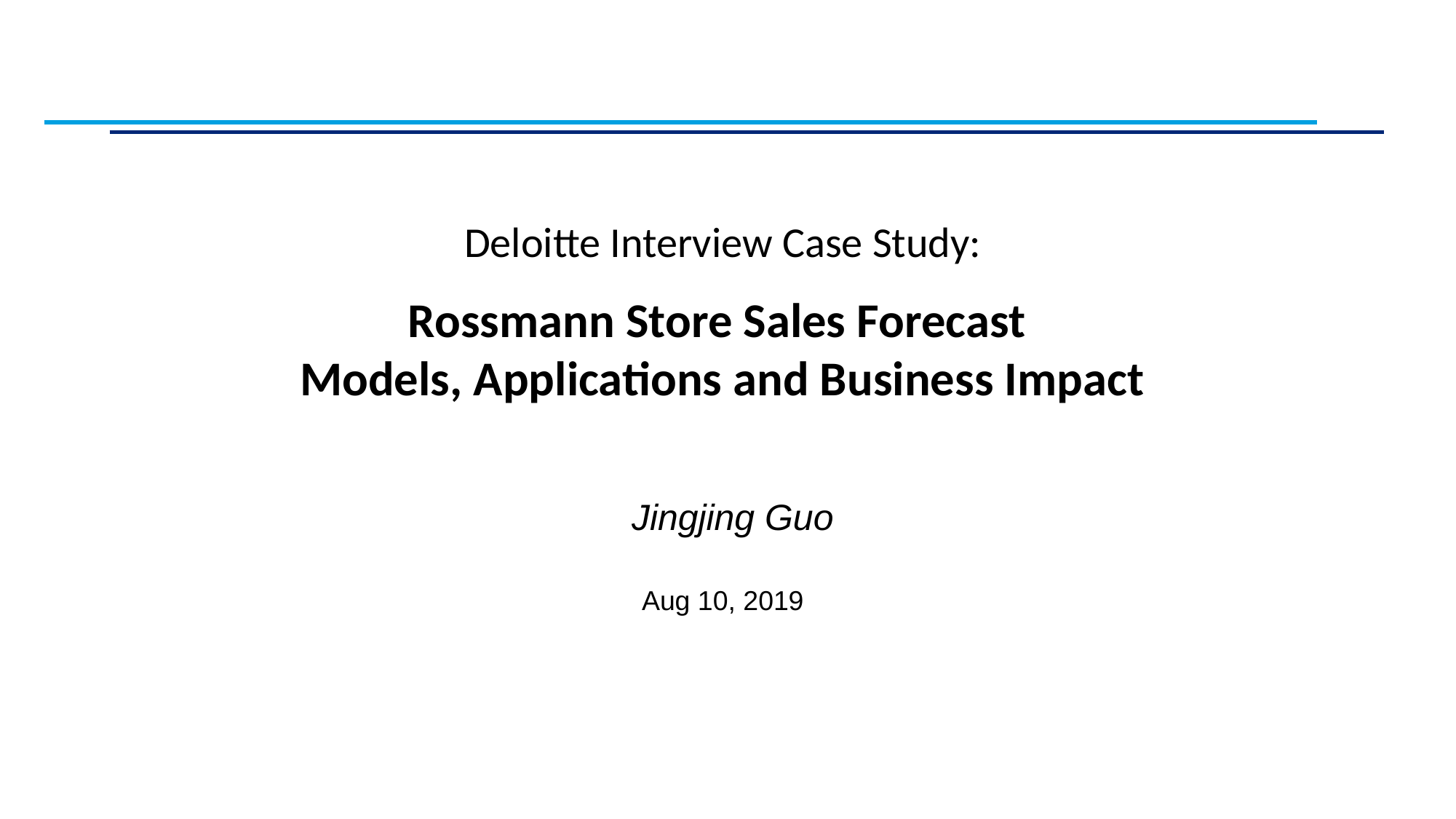

# Deloitte Interview Case Study:
Rossmann Store Sales Forecast
Models, Applications and Business Impact
Jingjing Guo
Aug 10, 2019